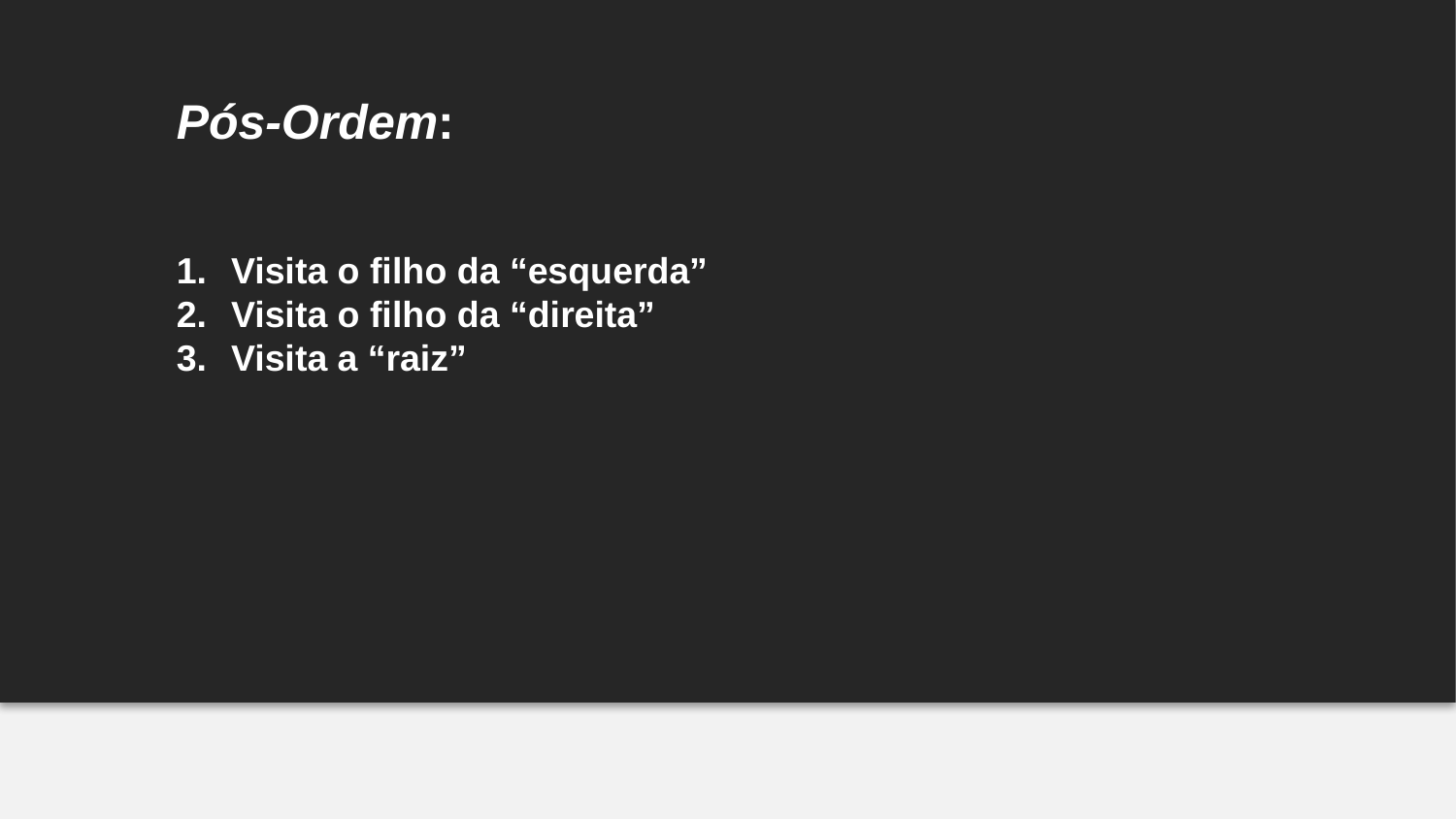

Pós-Ordem:
Visita o filho da “esquerda”
Visita o filho da “direita”
Visita a “raiz”